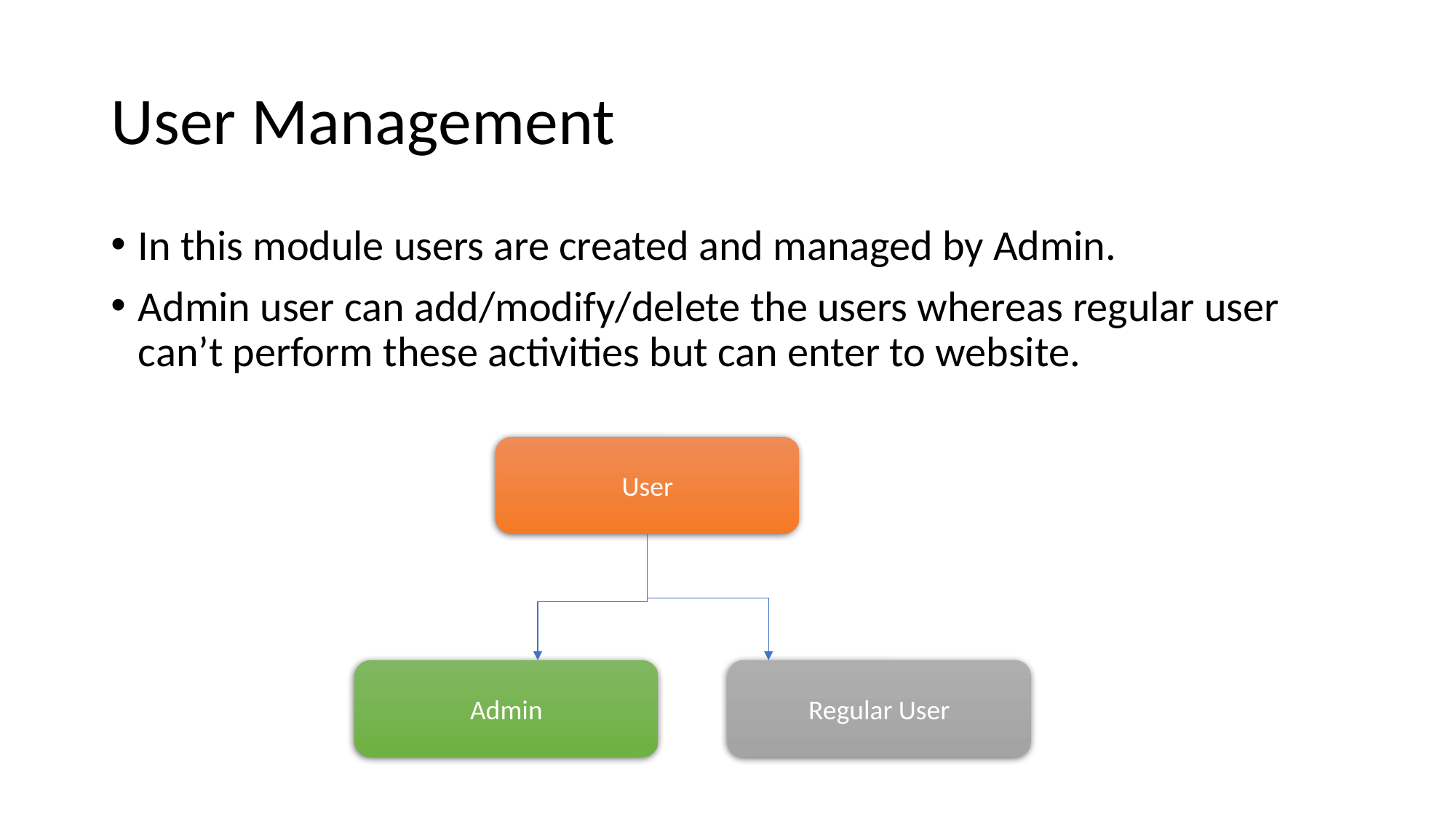

# User Management
In this module users are created and managed by Admin.
Admin user can add/modify/delete the users whereas regular user can’t perform these activities but can enter to website.

User
Admin
Regular User